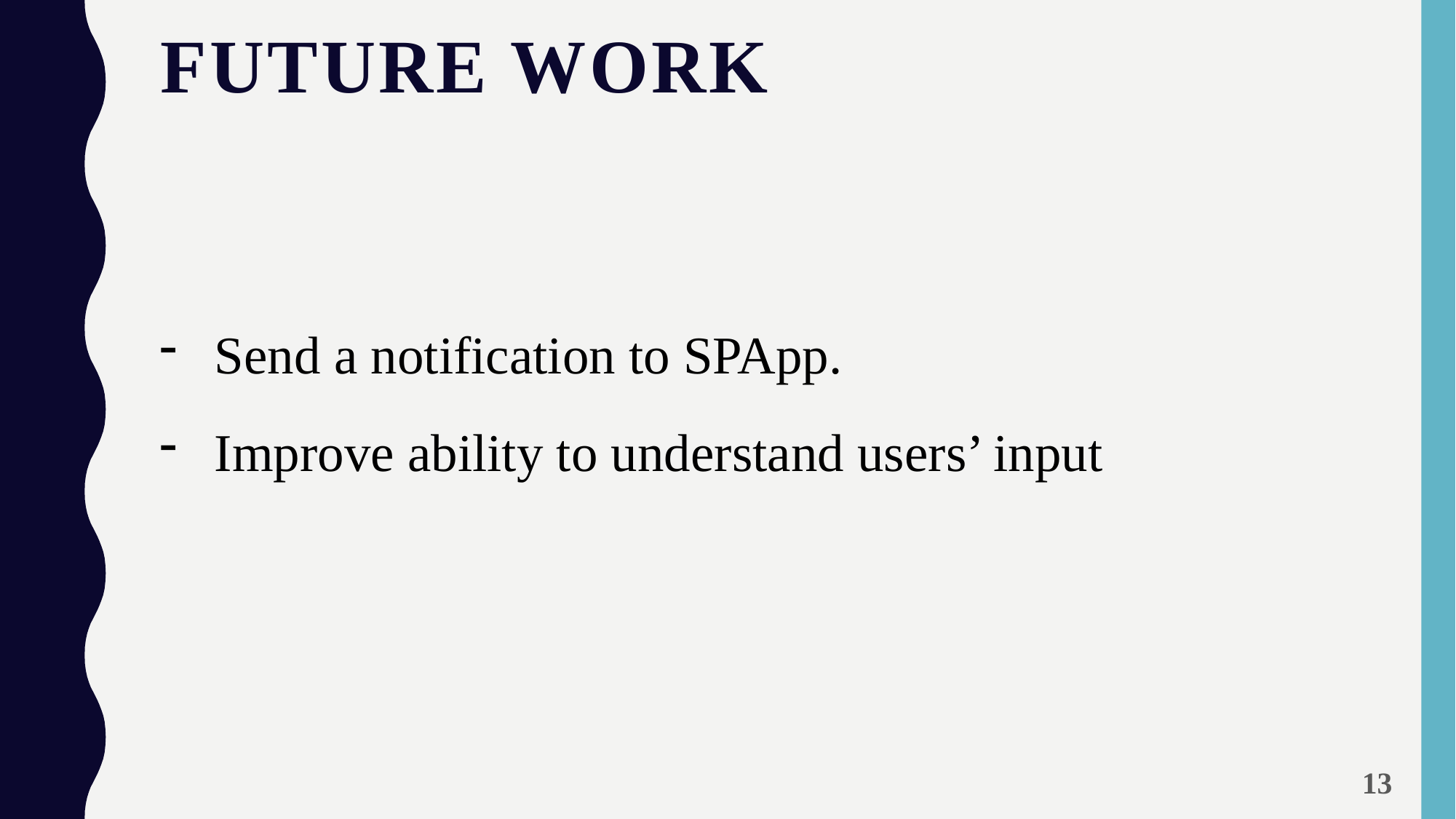

# FUTURE WORK
Send a notification to SPApp.
Improve ability to understand users’ input
13